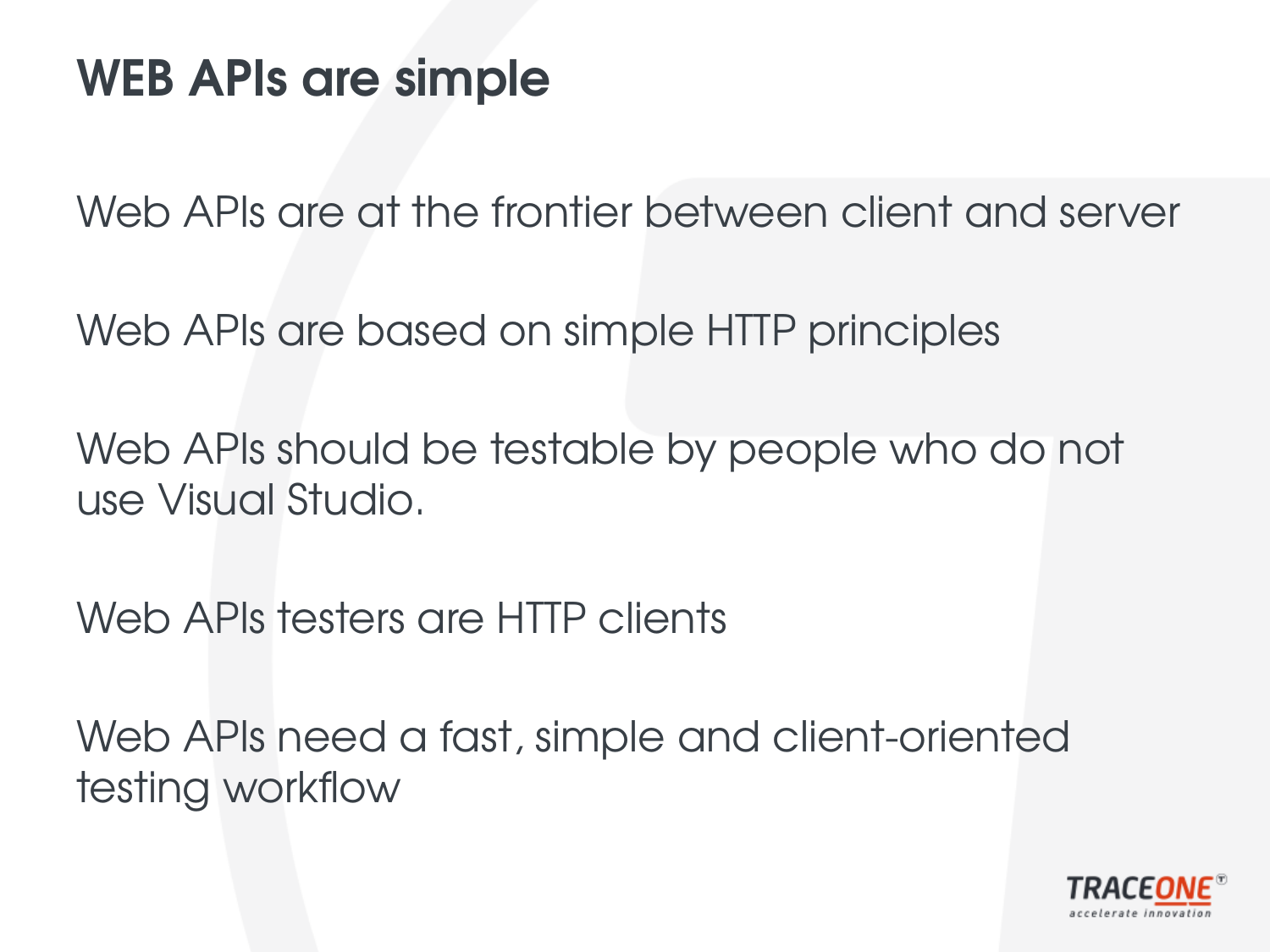

# WEB APIs are simple
Web APIs are at the frontier between client and server

Web APIs are based on simple HTTP principles

Web APIs should be testable by people who do not use Visual Studio.

Web APIs testers are HTTP clients

Web APIs need a fast, simple and client-oriented testing workflow